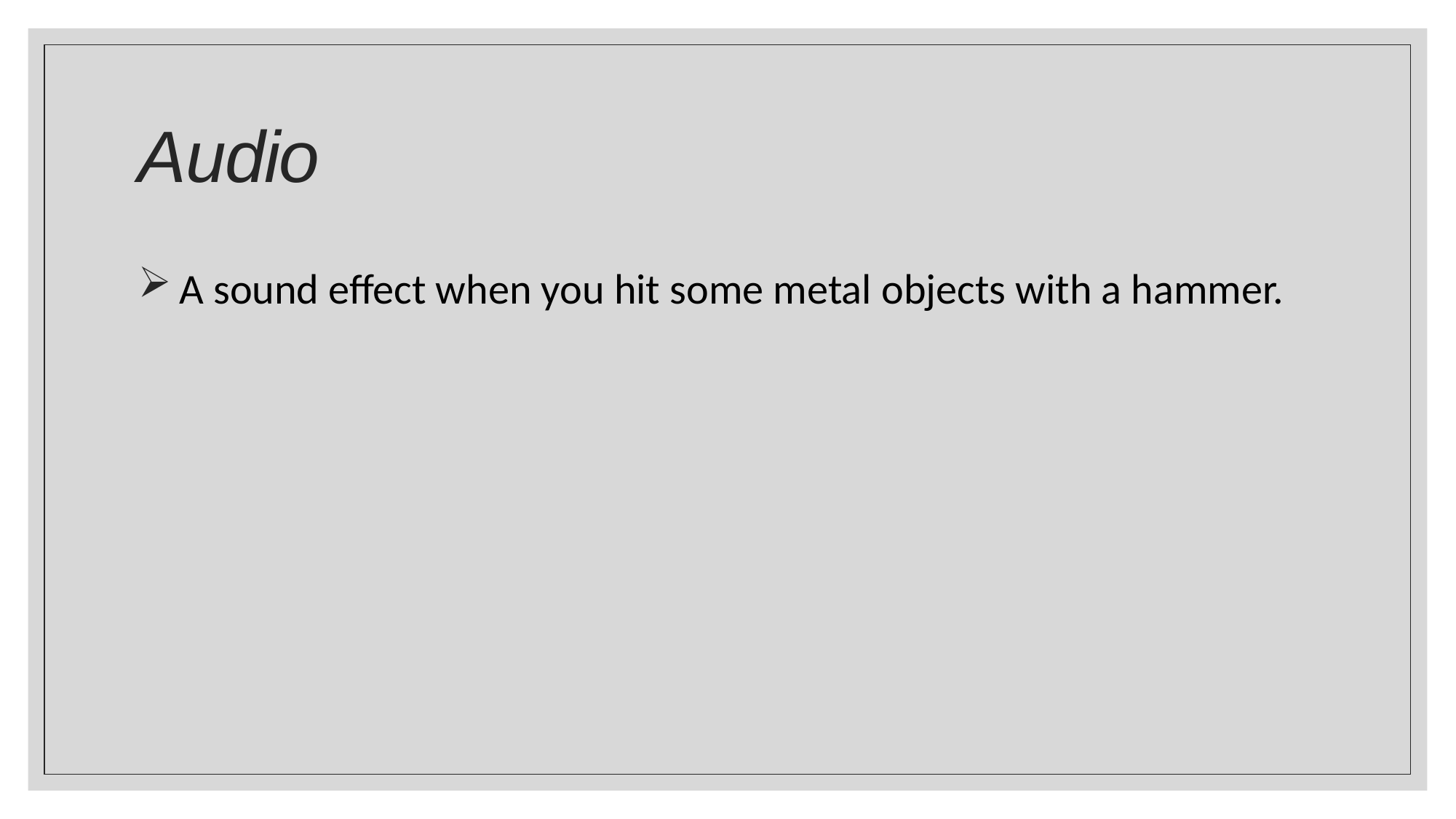

# Audio
A sound effect when you hit some metal objects with a hammer.